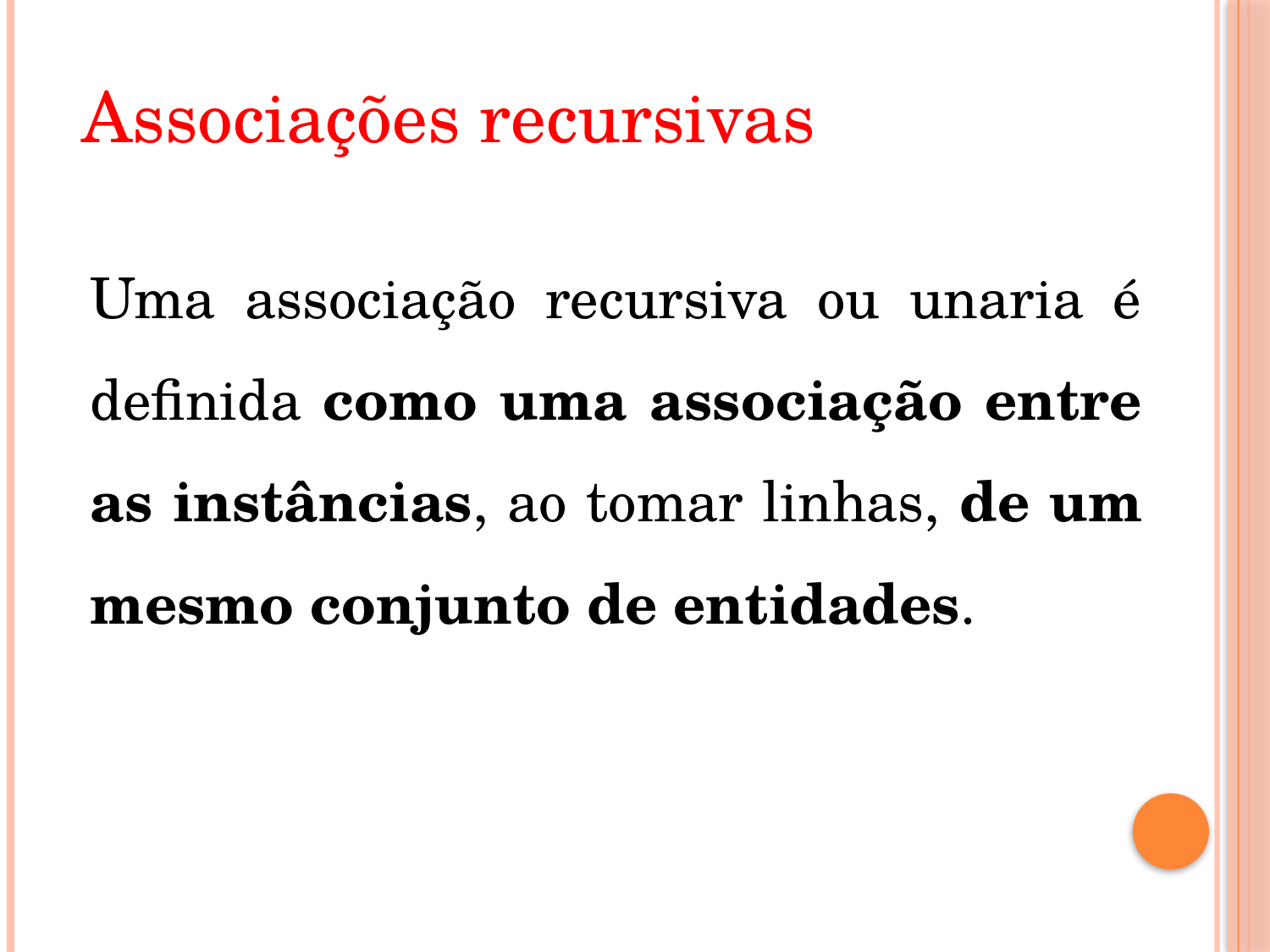

Associações recursivas
Uma associação recursiva ou unaria é definida como uma associação entre as instâncias, ao tomar linhas, de um mesmo conjunto de entidades.